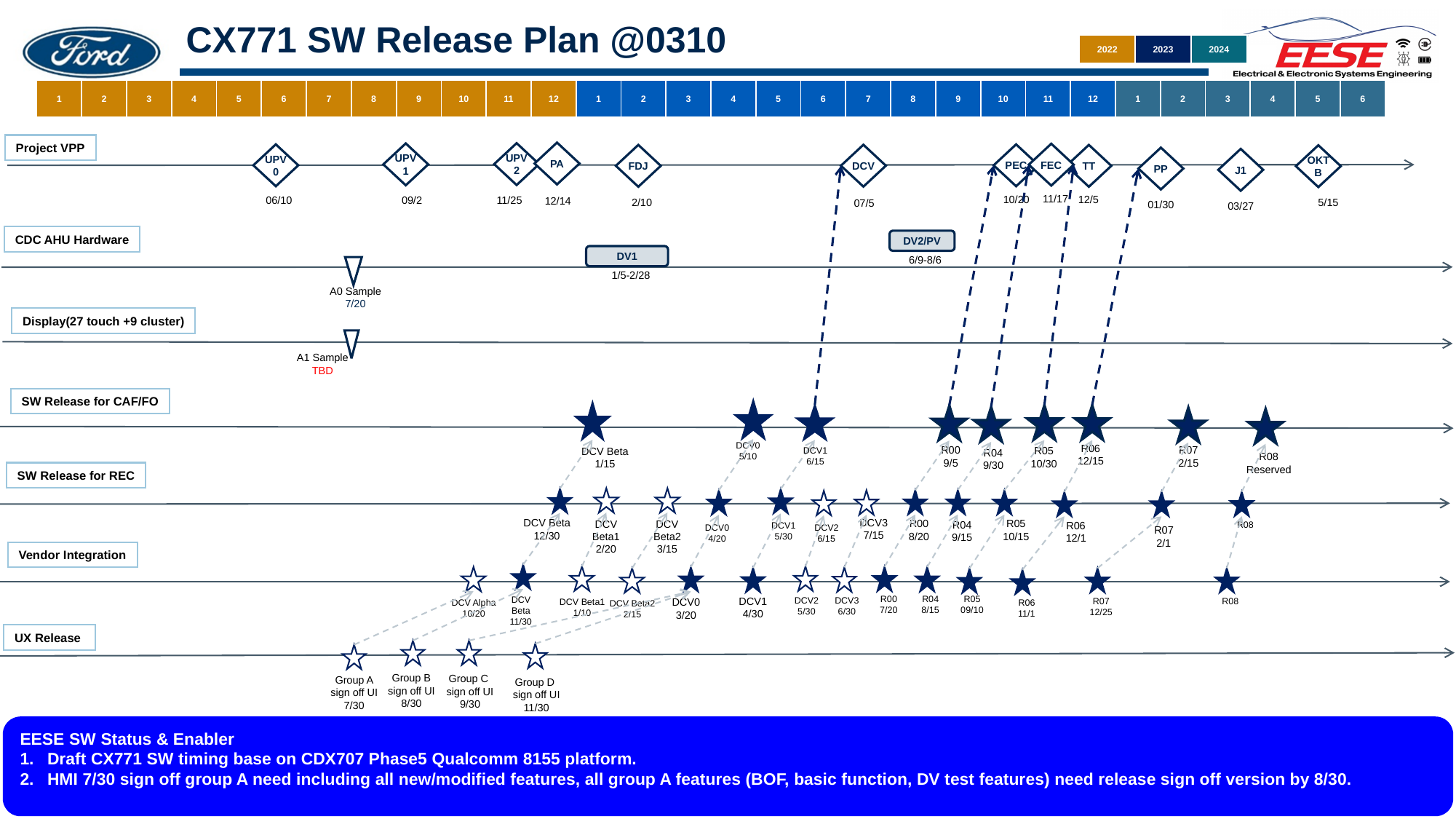

# CX771 SW Release Plan @0310
| 2022 | 2023 | 2024 |
| --- | --- | --- |
| 1 | 2 | 3 | 4 | 5 | 6 | 7 | 8 | 9 | 10 | 11 | 12 | 1 | 2 | 3 | 4 | 5 | 6 | 7 | 8 | 9 | 10 | 11 | 12 | 1 | 2 | 3 | 4 | 5 | 6 |
| --- | --- | --- | --- | --- | --- | --- | --- | --- | --- | --- | --- | --- | --- | --- | --- | --- | --- | --- | --- | --- | --- | --- | --- | --- | --- | --- | --- | --- | --- |
Project VPP
PA
12/14
UPV2
11/25
UPV1
09/2
FEC
11/17
PEC
10/20
UPV0
06/10
DCV
07/5
FDJ
2/10
TT
12/5
OKTB
5/15
PP
01/30
J1
03/27
CDC AHU Hardware
DV2/PV
6/9-8/6
DV1
1/5-2/28

A0 Sample
7/20
Display(27 touch +9 cluster)

A1 Sample
TBD
SW Release for CAF/FO

DCV0
5/10

DCV Beta
1/15

DCV1
6/15

R05
10/30

R06
12/15

R00
9/5

R04
9/30

R07
2/15

R08
Reserved
SW Release for REC

DCV Beta2
3/15

DCV Beta1
2/20

DCV Beta
12/30

DCV1
5/30

R04
9/15

R00
8/20

R05
10/15

DCV0
4/20

DCV3
7/15

DCV2
6/15

R08

R07
2/1

R06
12/1
Vendor Integration

DCV Beta
11/30

DCV Beta1
1/10

DCV2
5/30

R00
7/20

DCV Alpha
10/20

R04
8/15

DCV0
3/20

DCV3
6/30

DCV1
4/30

R08

R07
12/25

DCV Beta2
2/15

R05
09/10

R06
11/1
UX Release

Group C
sign off UI
9/30

Group B sign off UI
8/30

Group D
sign off UI
11/30

Group A sign off UI
7/30
EESE SW Status & Enabler
Draft CX771 SW timing base on CDX707 Phase5 Qualcomm 8155 platform.
HMI 7/30 sign off group A need including all new/modified features, all group A features (BOF, basic function, DV test features) need release sign off version by 8/30.